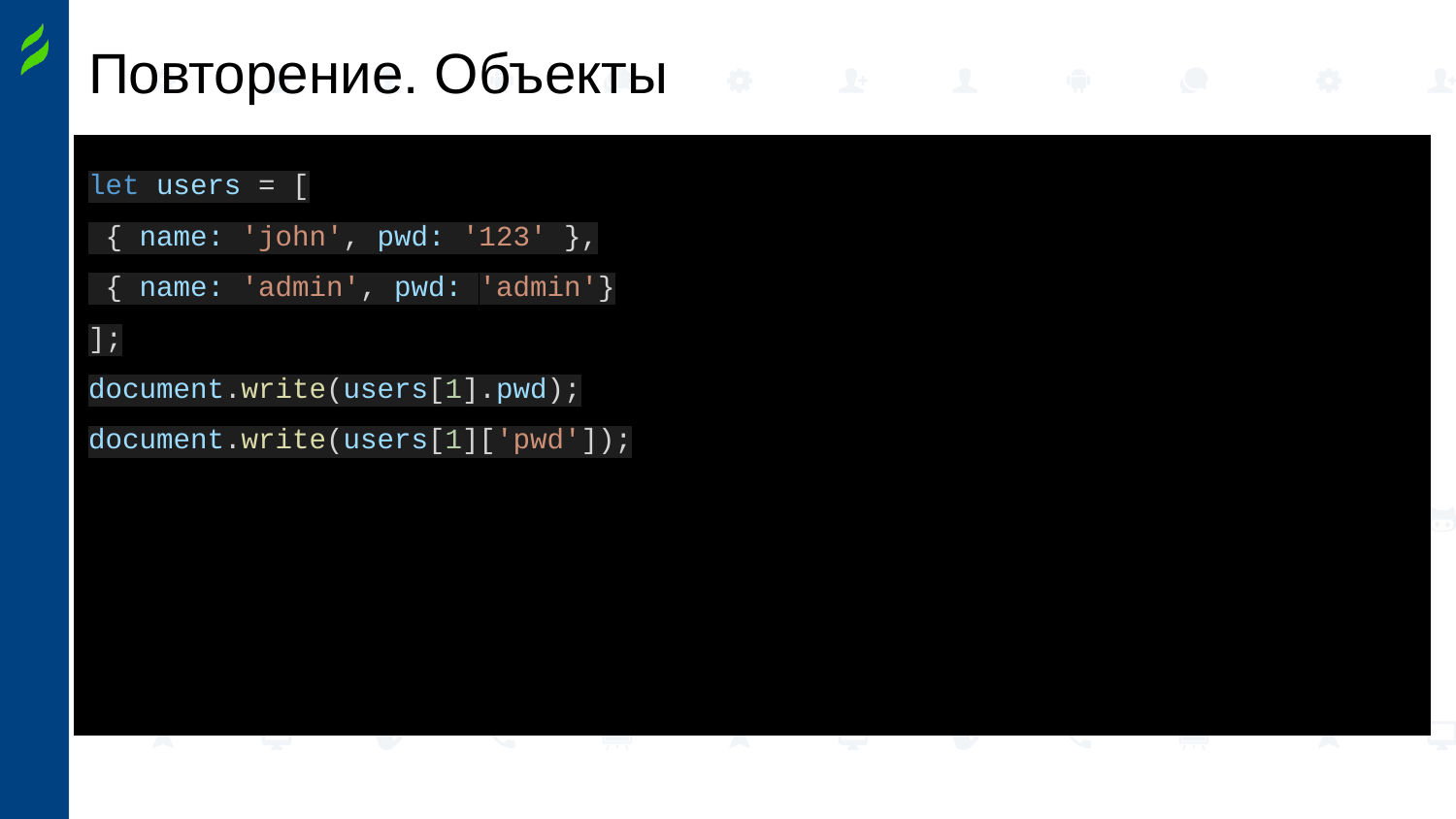

# Повторение. Объекты
let users = [
 { name: 'john', pwd: '123' },
 { name: 'admin', pwd: 'admin'}
];
document.write(users[1].pwd);
document.write(users[1]['pwd']);